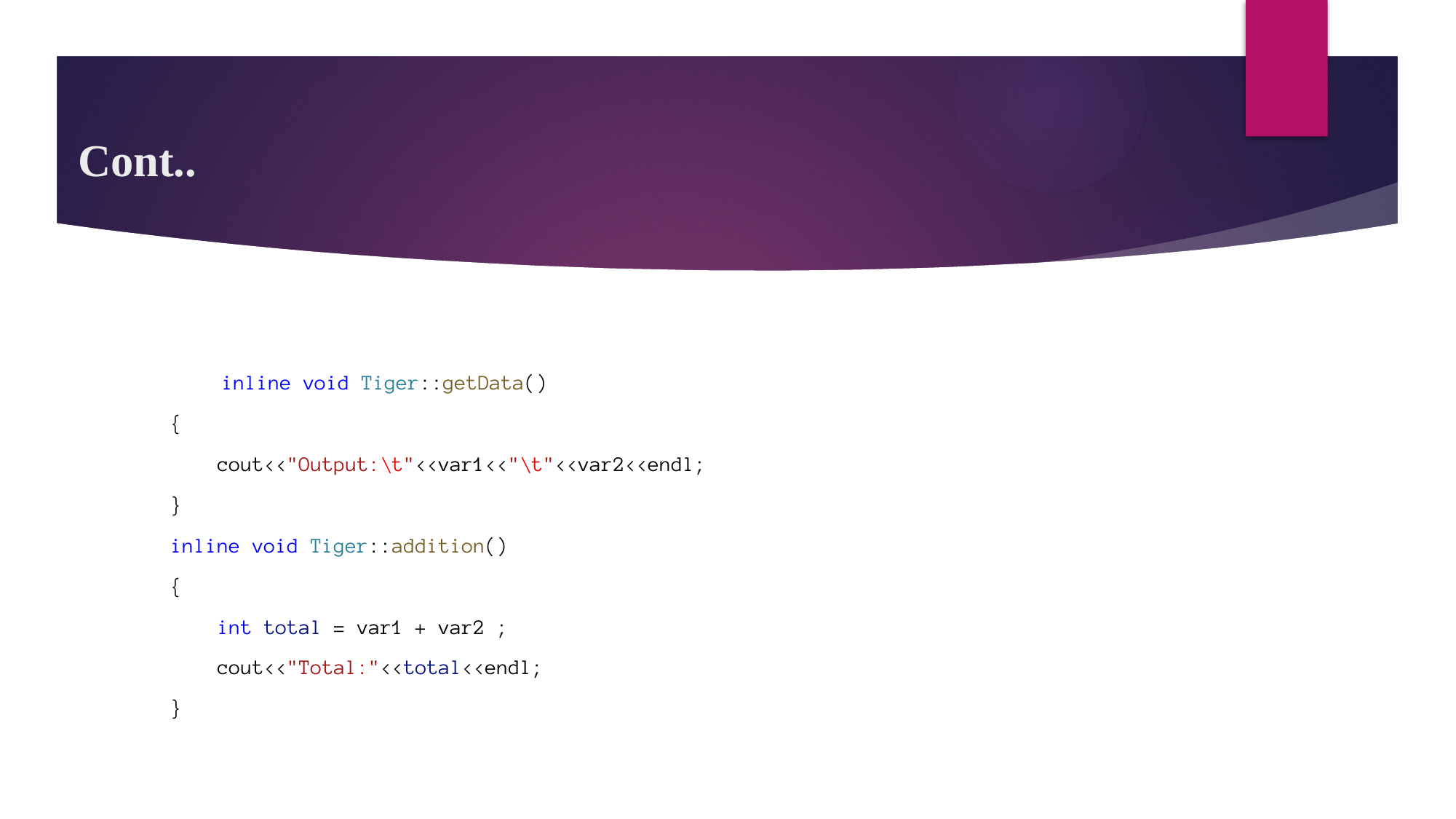

# Cont..

	   inline void Tiger::getData()
        {
            cout<<"Output:\t"<<var1<<"\t"<<var2<<endl;
        }
        inline void Tiger::addition()
        {
            int total = var1 + var2 ;
            cout<<"Total:"<<total<<endl;
        }